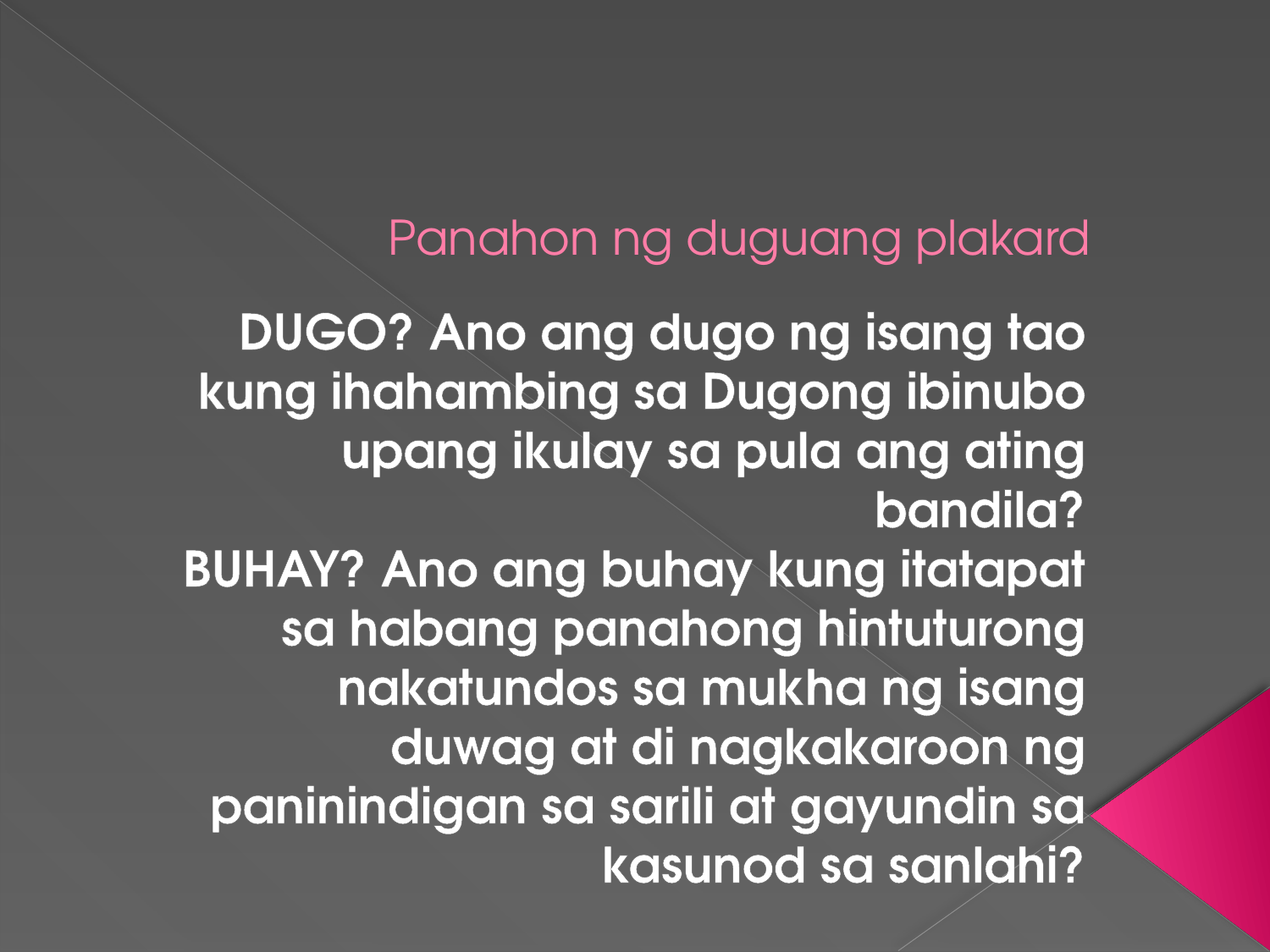

# Panahon ng duguang plakard
DUGO? Ano ang dugo ng isang tao kung ihahambing sa Dugong ibinubo upang ikulay sa pula ang ating bandila?
BUHAY? Ano ang buhay kung itatapat sa habang panahong hintuturong nakatundos sa mukha ng isang duwag at di nagkakaroon ng paninindigan sa sarili at gayundin sa kasunod sa sanlahi?